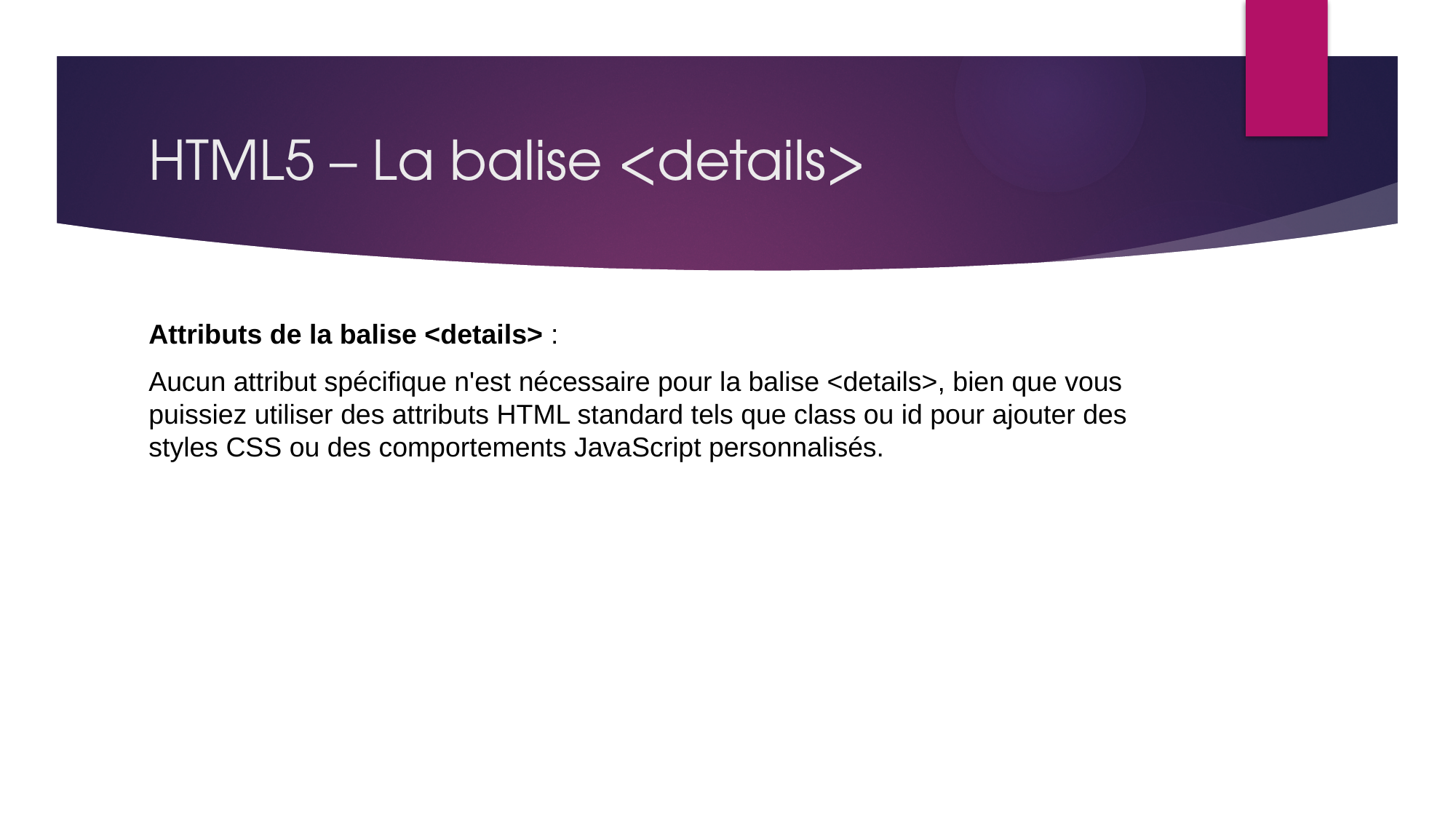

# HTML5 – La balise <details>
Attributs de la balise <details> :
Aucun attribut spécifique n'est nécessaire pour la balise <details>, bien que vous puissiez utiliser des attributs HTML standard tels que class ou id pour ajouter des styles CSS ou des comportements JavaScript personnalisés.